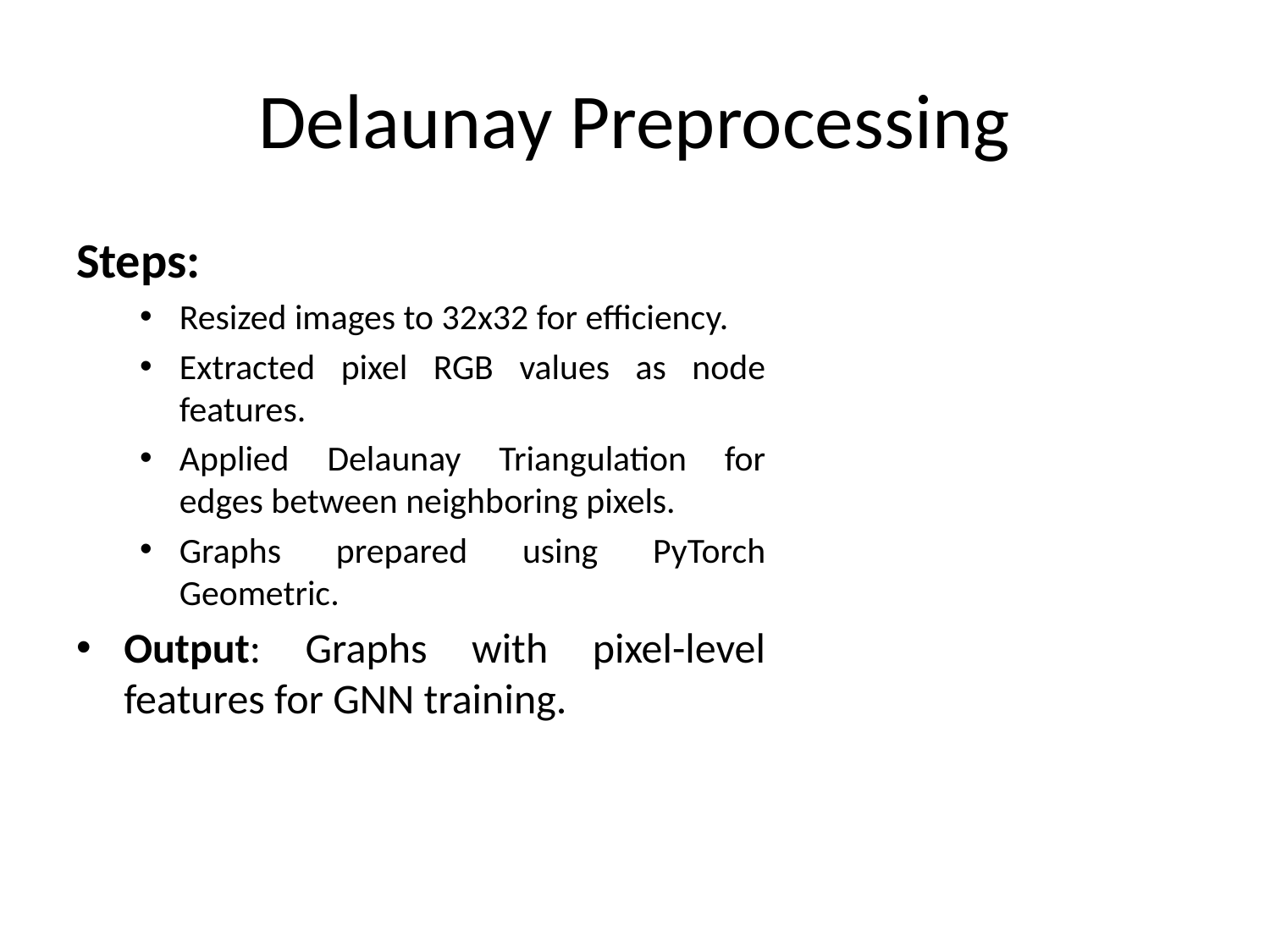

# Delaunay Preprocessing
Steps:
Resized images to 32x32 for efficiency.
Extracted pixel RGB values as node features.
Applied Delaunay Triangulation for edges between neighboring pixels.
Graphs prepared using PyTorch Geometric.
Output: Graphs with pixel-level features for GNN training.